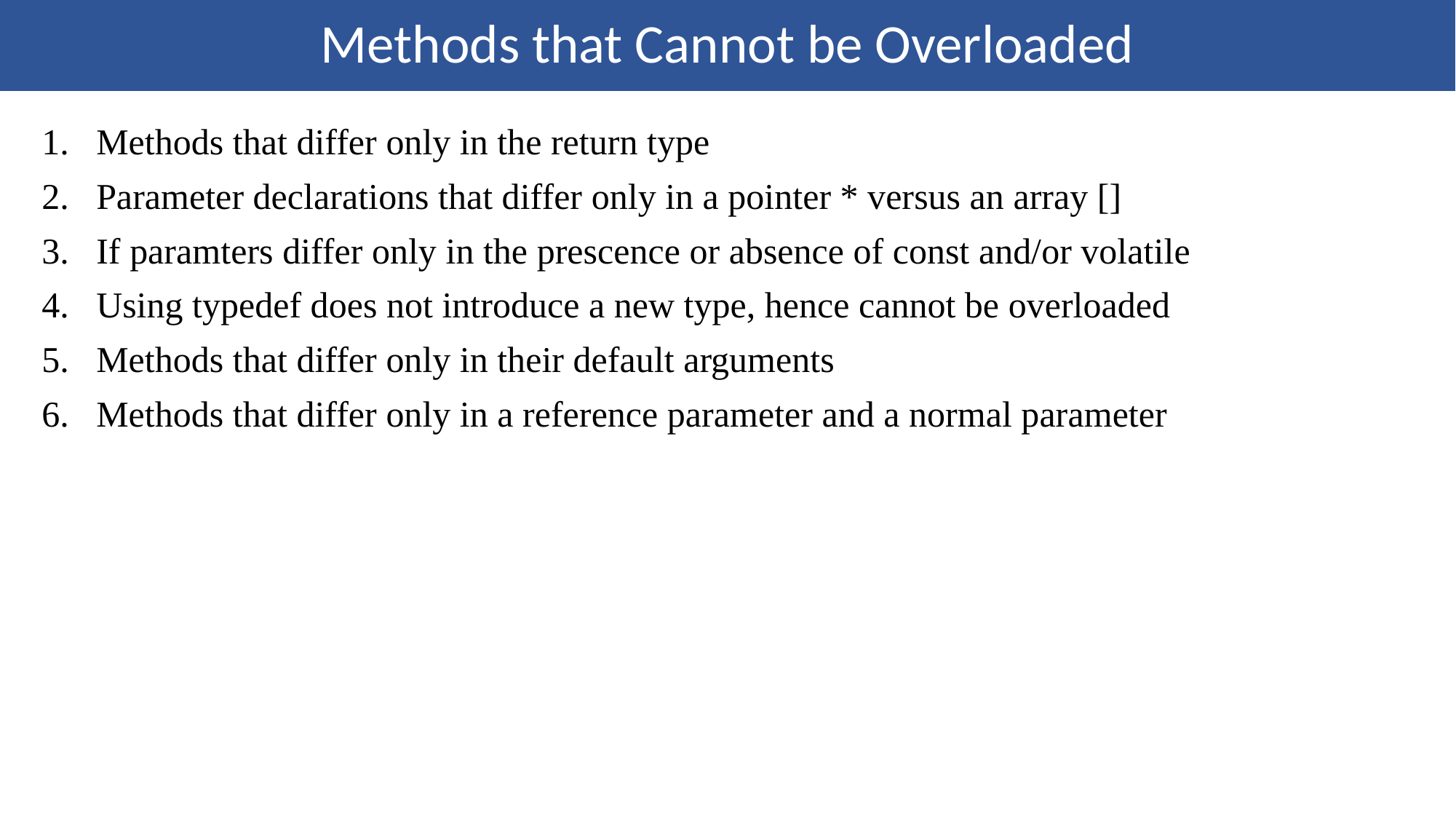

# Methods that Cannot be Overloaded
Methods that differ only in the return type
Parameter declarations that differ only in a pointer * versus an array []
If paramters differ only in the prescence or absence of const and/or volatile
Using typedef does not introduce a new type, hence cannot be overloaded
Methods that differ only in their default arguments
Methods that differ only in a reference parameter and a normal parameter